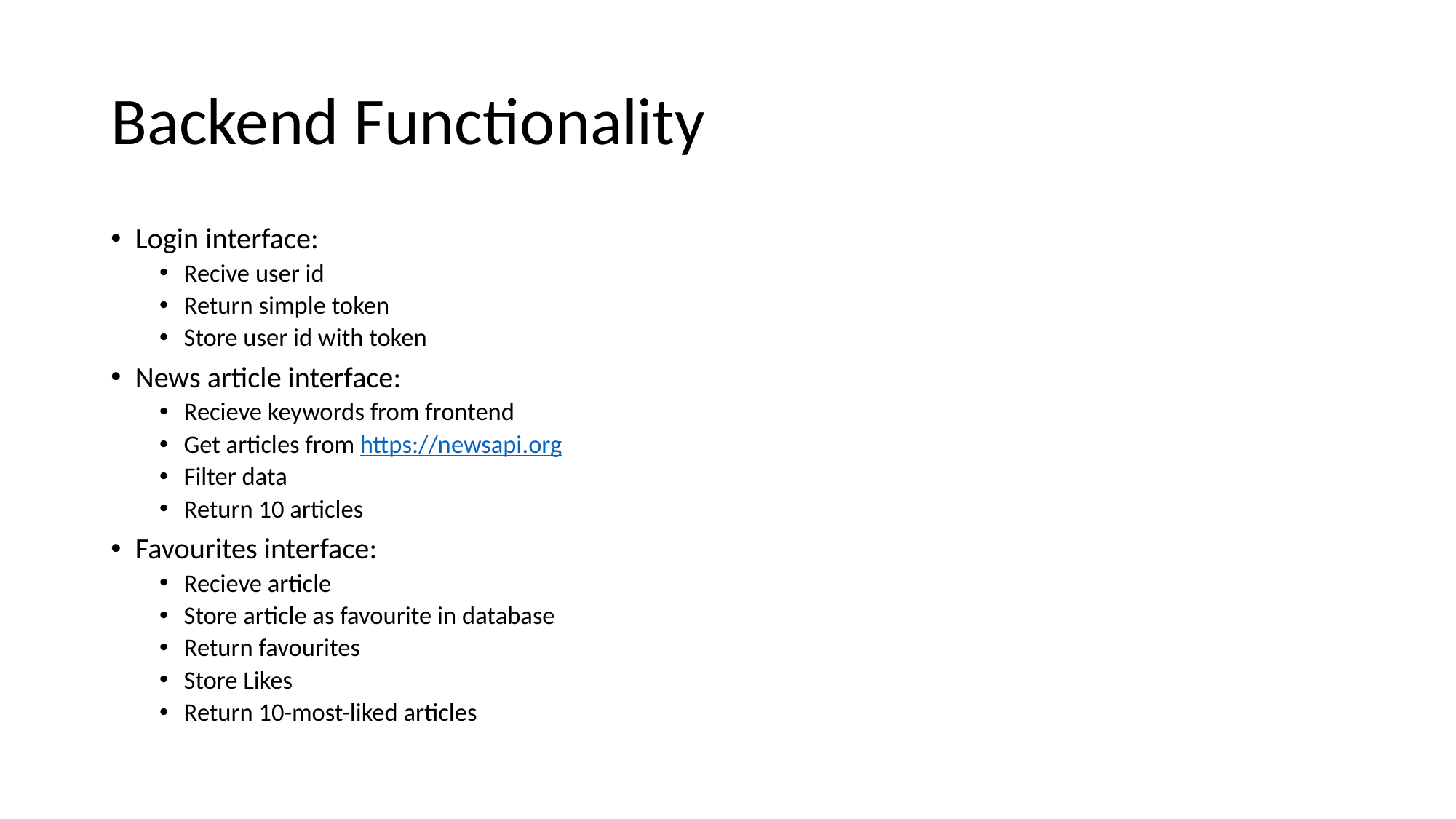

# Backend Functionality
Login interface:
Recive user id
Return simple token
Store user id with token
News article interface:
Recieve keywords from frontend
Get articles from https://newsapi.org
Filter data
Return 10 articles
Favourites interface:
Recieve article
Store article as favourite in database
Return favourites
Store Likes
Return 10-most-liked articles